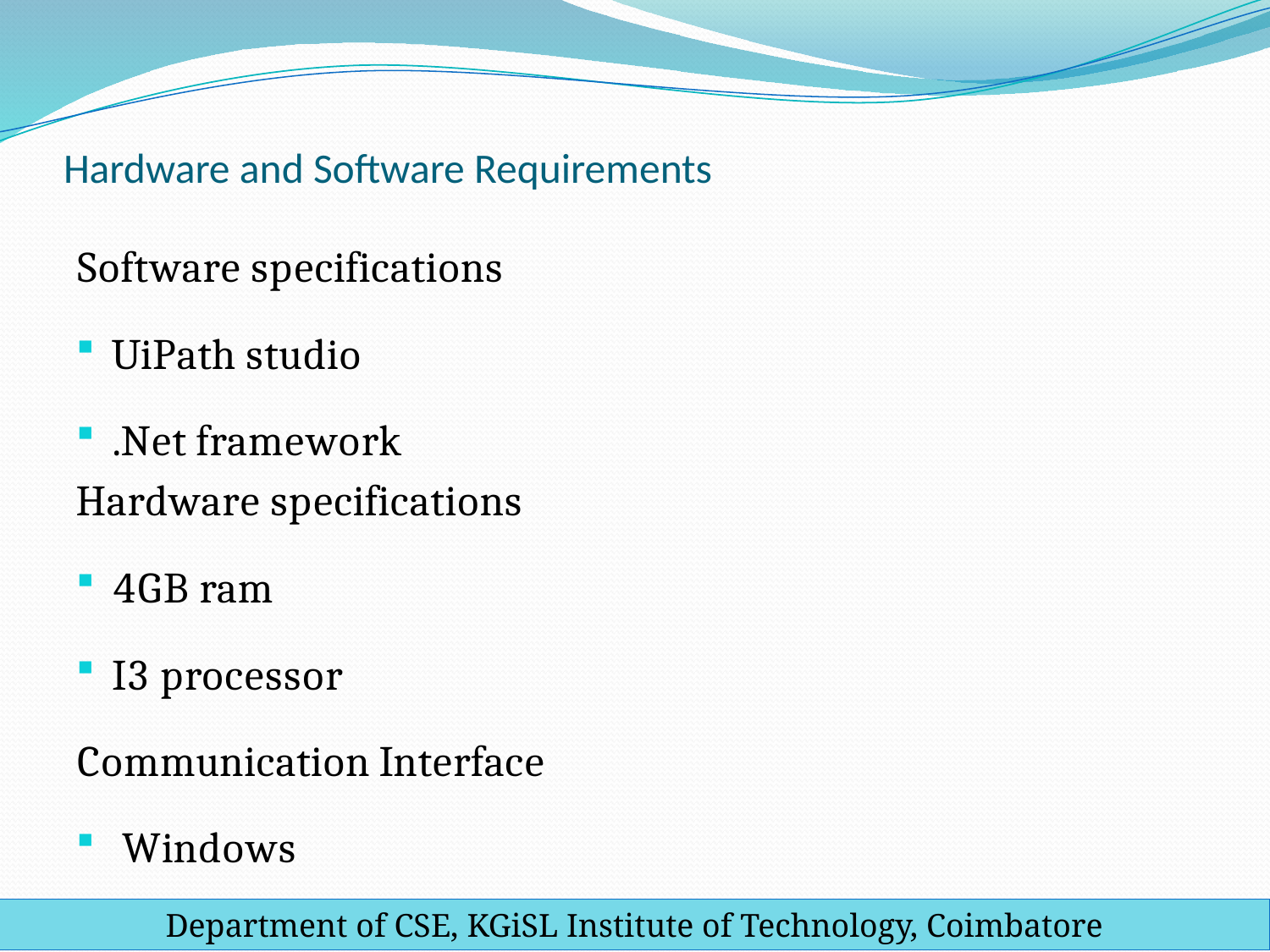

# Hardware and Software Requirements
Software specifications
UiPath studio
.Net framework
Hardware specifications
4GB ram
I3 processor
Communication Interface
   Windows
Department of CSE, KGiSL Institute of Technology, Coimbatore